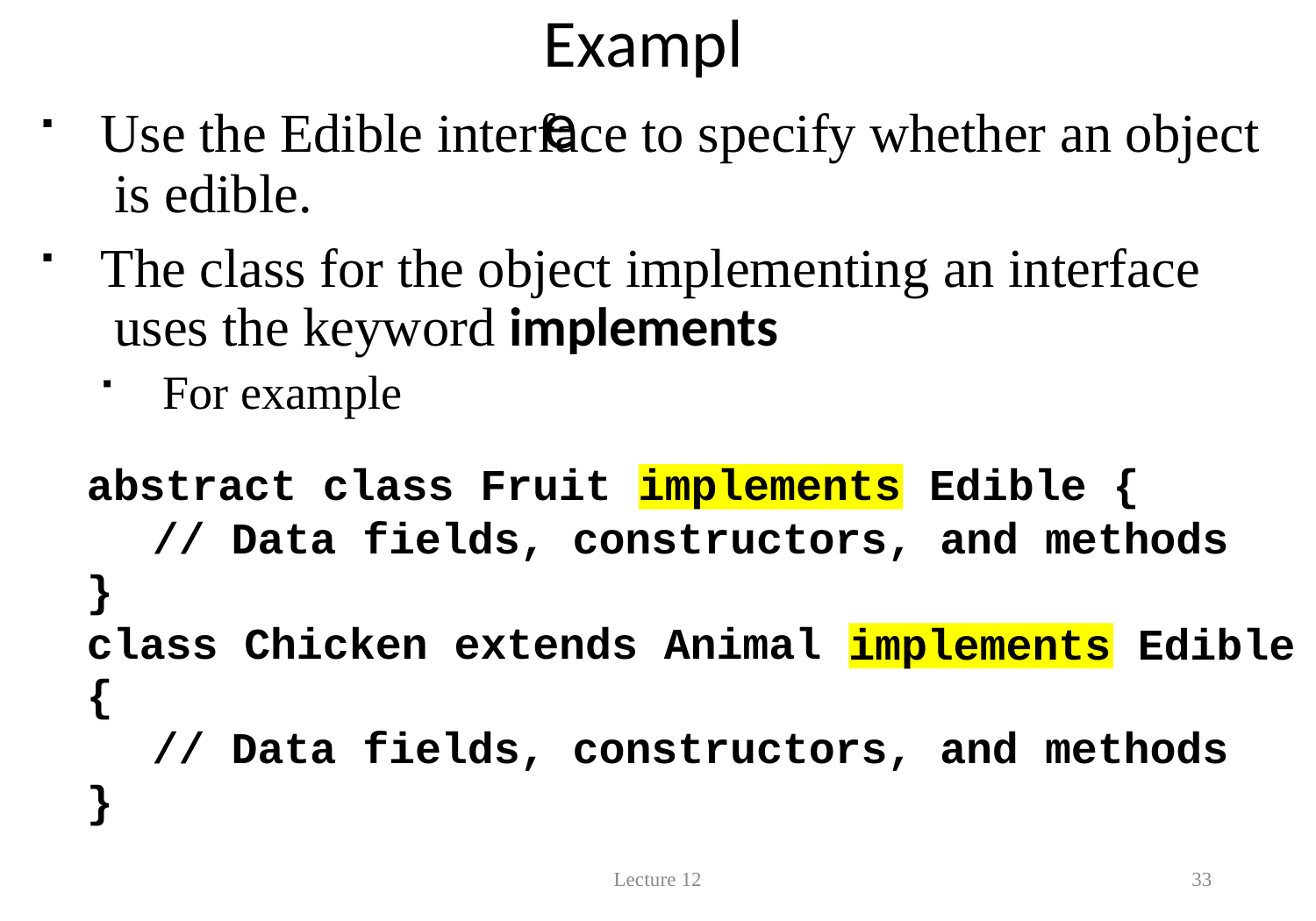

# Example
Use the Edible interface to specify whether an object  is edible.
The class for the object implementing an interface  uses the keyword implements
For example
abstract class Fruit	Edible {
implements
// Data fields, constructors, and methods
}
class Chicken extends Animal
{
Edible
implements
// Data fields, constructors, and methods
}
Lecture 12
33